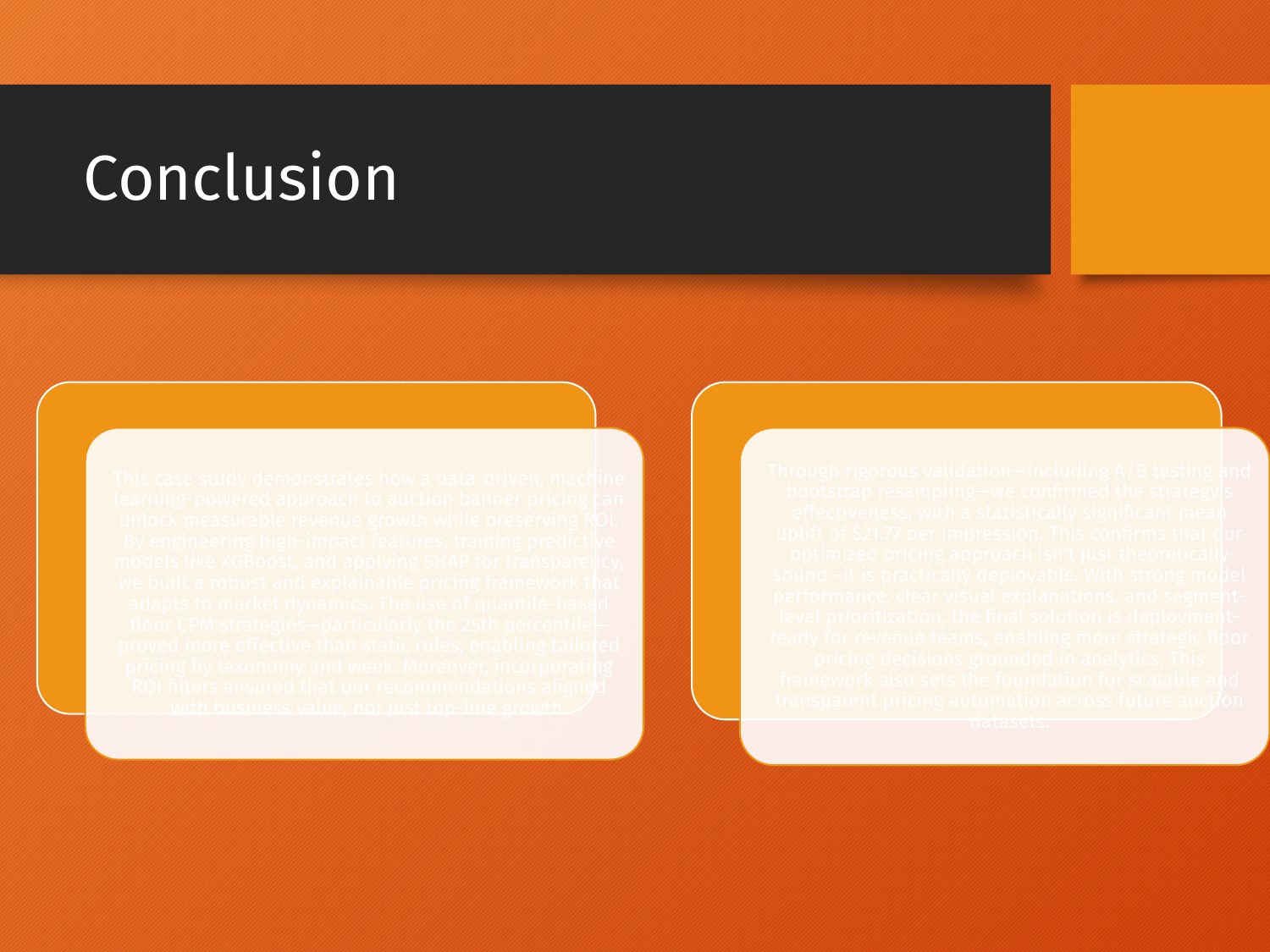

# Conclusion
This case study demonstrates how a data-driven, machine learning-powered approach to auction banner pricing can unlock measurable revenue growth while preserving ROI. By engineering high-impact features, training predictive models like XGBoost, and applying SHAP for transparency, we built a robust and explainable pricing framework that adapts to market dynamics. The use of quantile-based floor CPM strategies—particularly the 25th percentile—proved more effective than static rules, enabling tailored pricing by taxonomy and week. Moreover, incorporating ROI filters ensured that our recommendations aligned with business value, not just top-line growth.
Through rigorous validation—including A/B testing and bootstrap resampling—we confirmed the strategy’s effectiveness, with a statistically significant mean uplift of $21.77 per impression. This confirms that our optimized pricing approach isn’t just theoretically sound—it is practically deployable. With strong model performance, clear visual explanations, and segment-level prioritization, the final solution is deployment-ready for revenue teams, enabling more strategic floor pricing decisions grounded in analytics. This framework also sets the foundation for scalable and transparent pricing automation across future auction datasets.